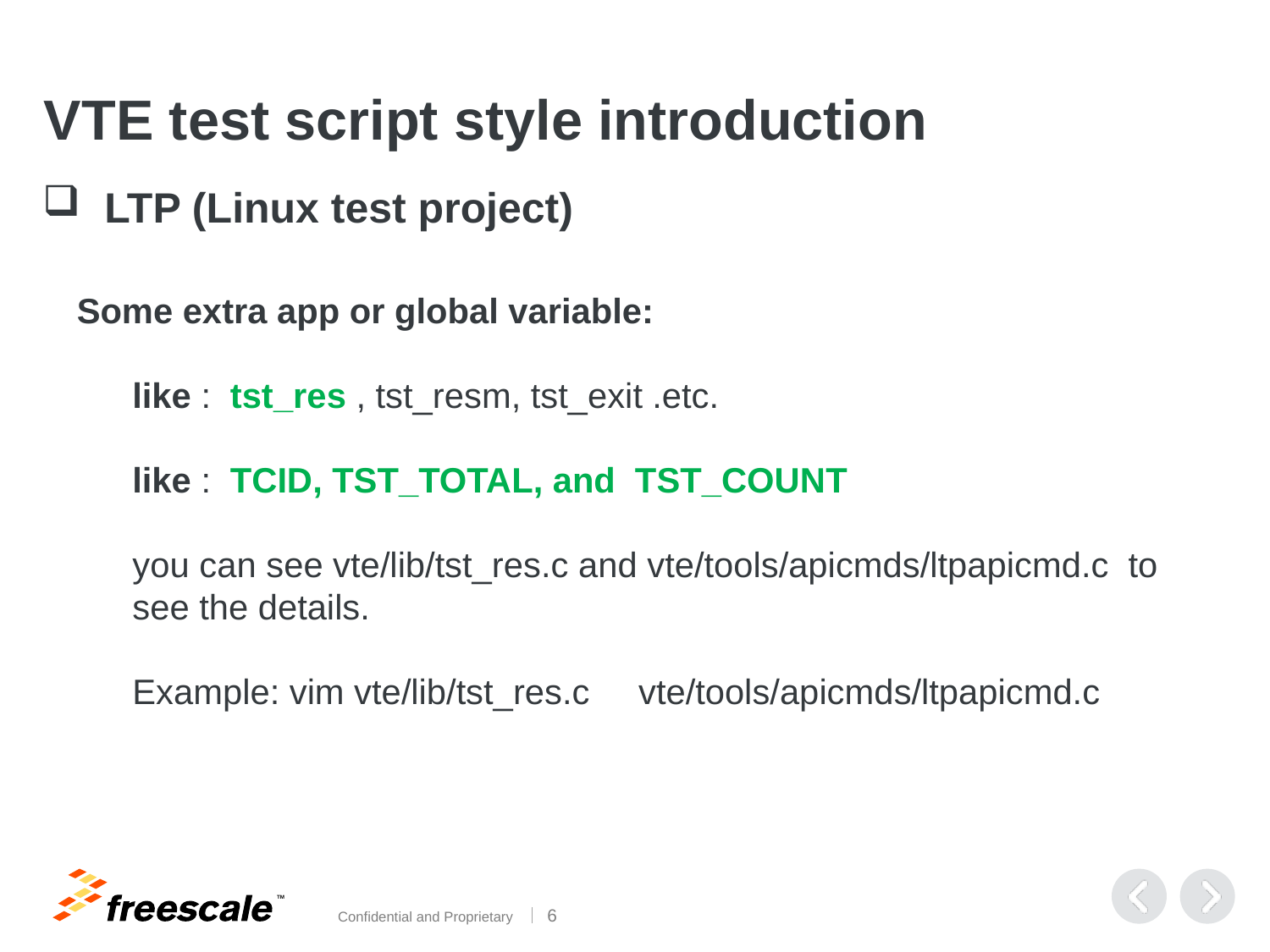

# VTE test script style introduction

  LTP (Linux test project)
Some extra app or global variable:

	like :  tst_res , tst_resm, tst_exit .etc.

	like :  TCID, TST_TOTAL, and  TST_COUNT

	you can see vte/lib/tst_res.c and vte/tools/apicmds/ltpapicmd.c  to see the details.

	Example: vim vte/lib/tst_res.c     vte/tools/apicmds/ltpapicmd.c